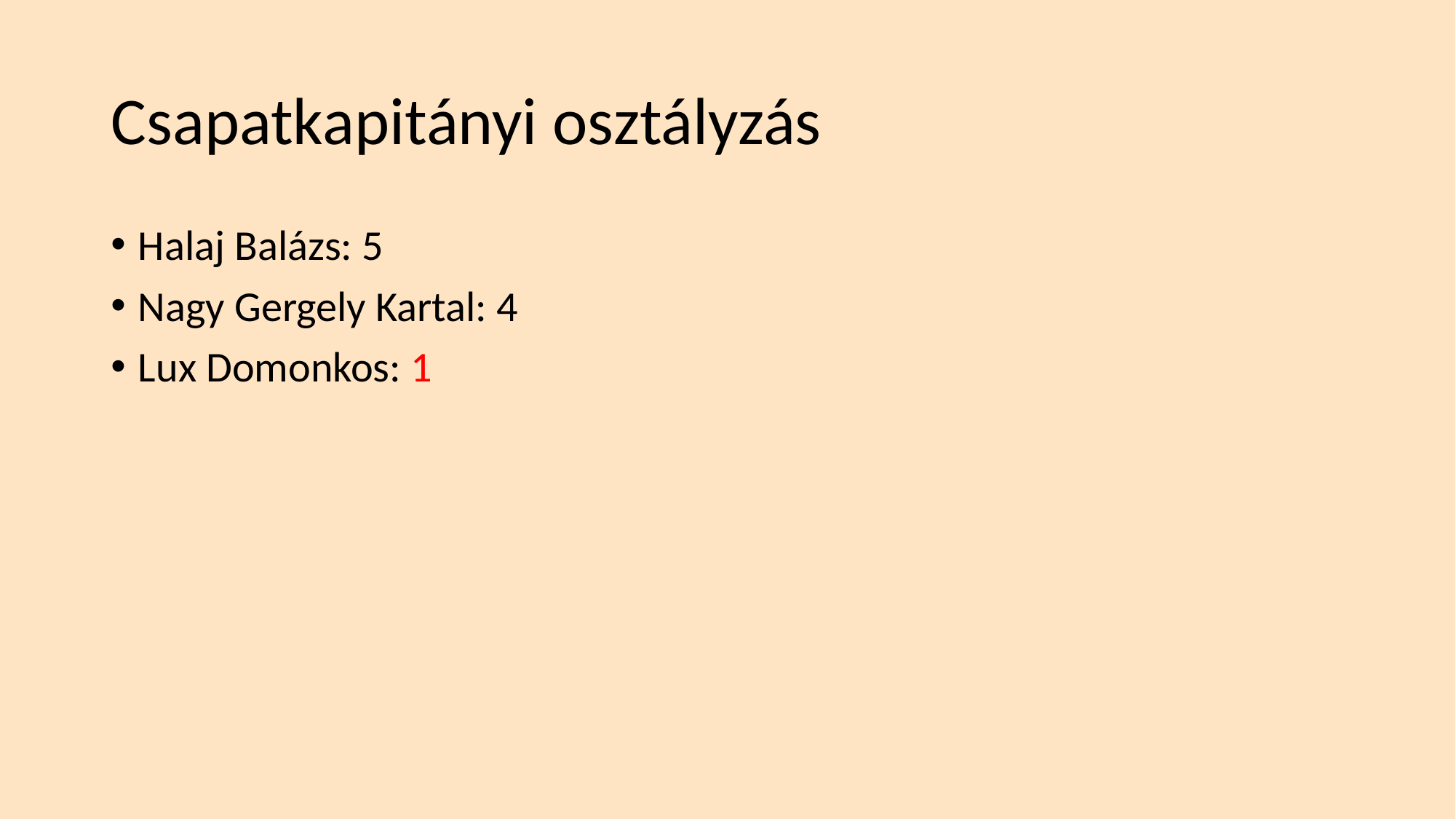

# Csapatkapitányi osztályzás
Halaj Balázs: 5
Nagy Gergely Kartal: 4
Lux Domonkos: 1